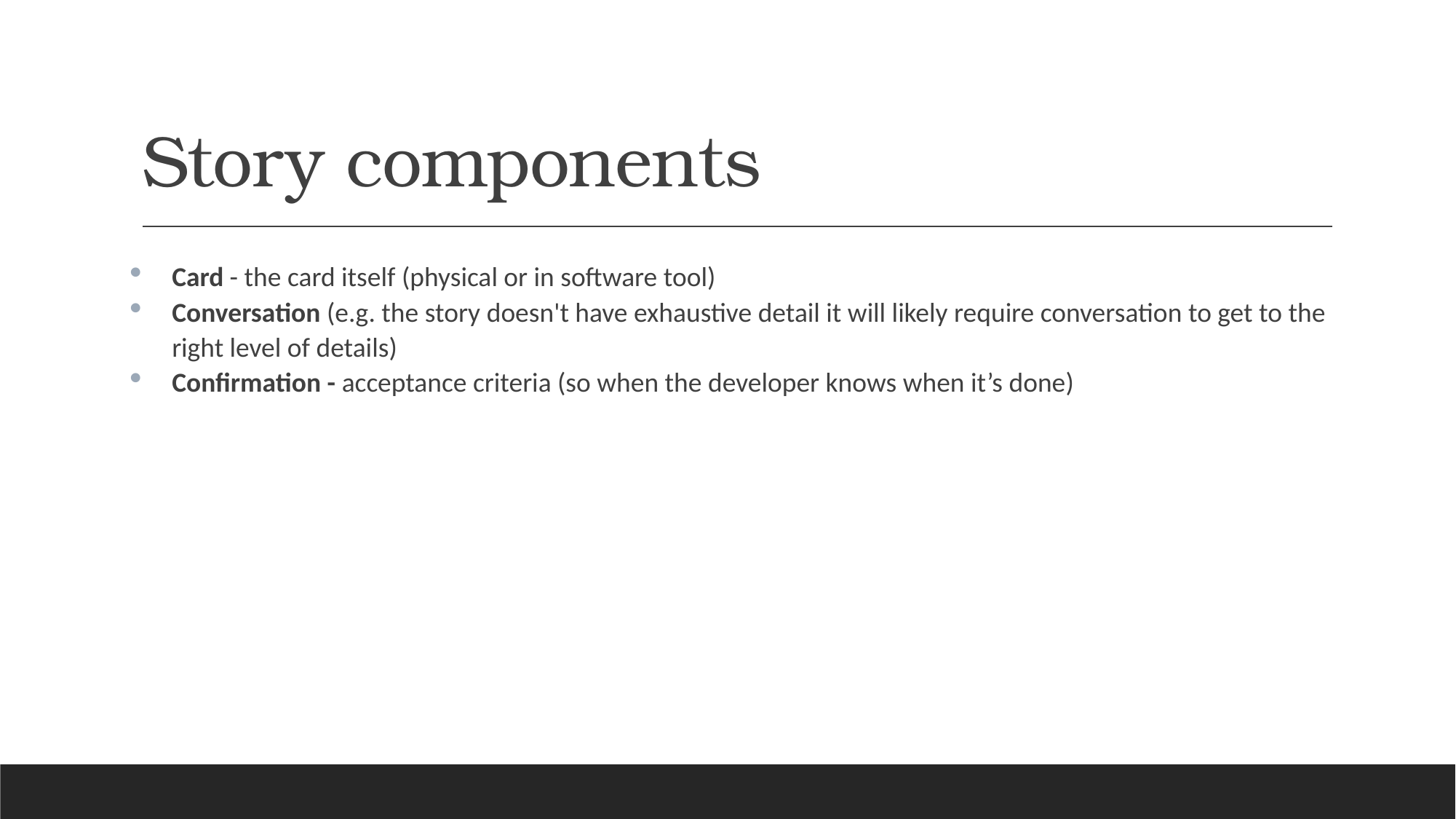

# Story components
Card - the card itself (physical or in software tool)
Conversation (e.g. the story doesn't have exhaustive detail it will likely require conversation to get to the right level of details)
Confirmation - acceptance criteria (so when the developer knows when it’s done)